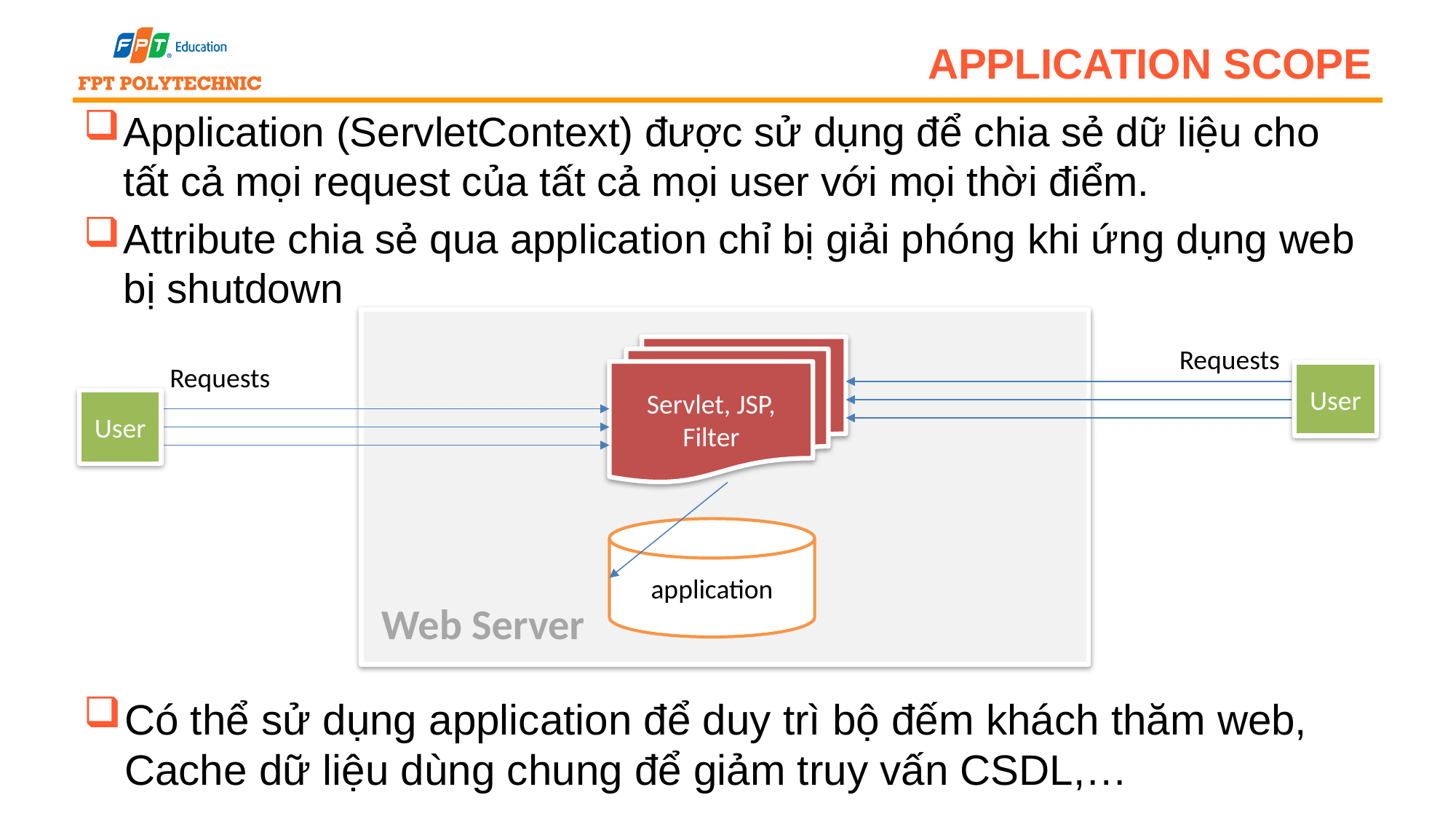

# Application Scope
Application (ServletContext) được sử dụng để chia sẻ dữ liệu cho tất cả mọi request của tất cả mọi user với mọi thời điểm.
Attribute chia sẻ qua application chỉ bị giải phóng khi ứng dụng web bị shutdown

Servlet, JSP, Filter
Requests
Requests
User
User
application
Web Server
Có thể sử dụng application để duy trì bộ đếm khách thăm web, Cache dữ liệu dùng chung để giảm truy vấn CSDL,…